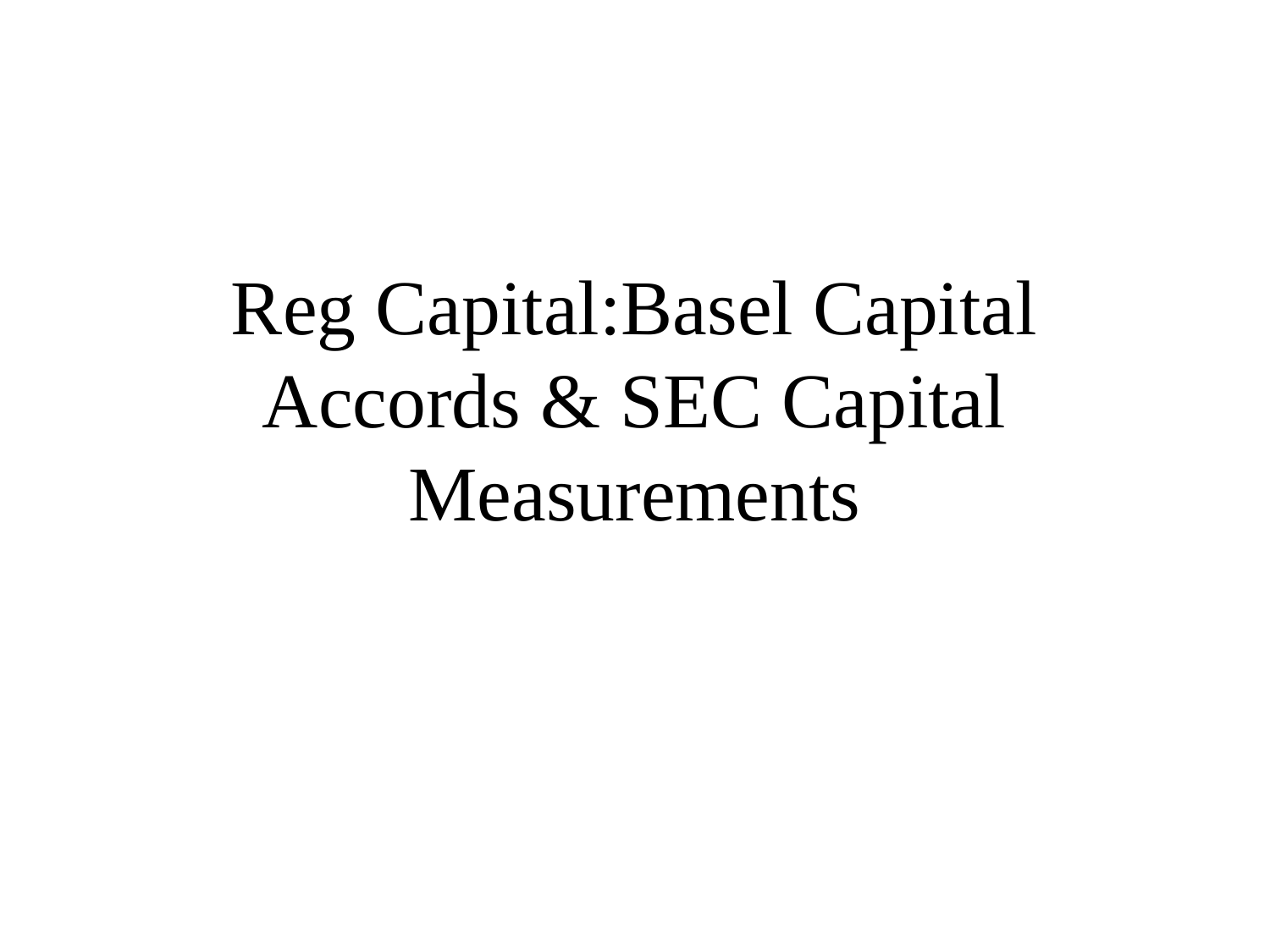

# Reg Capital:Basel Capital Accords & SEC Capital Measurements